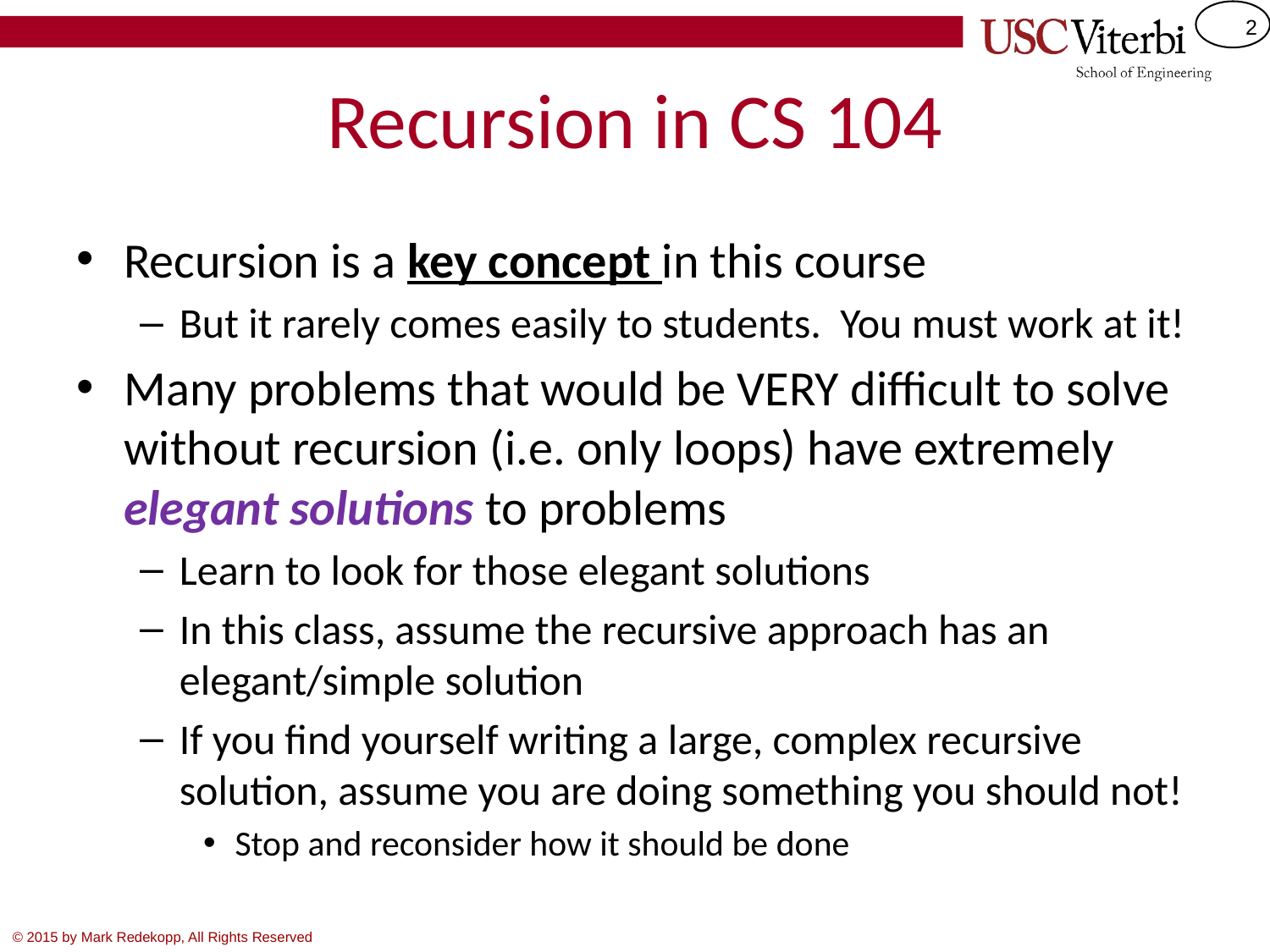

# Recursion in CS 104
Recursion is a key concept in this course
But it rarely comes easily to students.  You must work at it!
Many problems that would be VERY difficult to solve without recursion (i.e. only loops) have extremely elegant solutions to problems
Learn to look for those elegant solutions
In this class, assume the recursive approach has an elegant/simple solution
If you find yourself writing a large, complex recursive solution, assume you are doing something you should not!
Stop and reconsider how it should be done